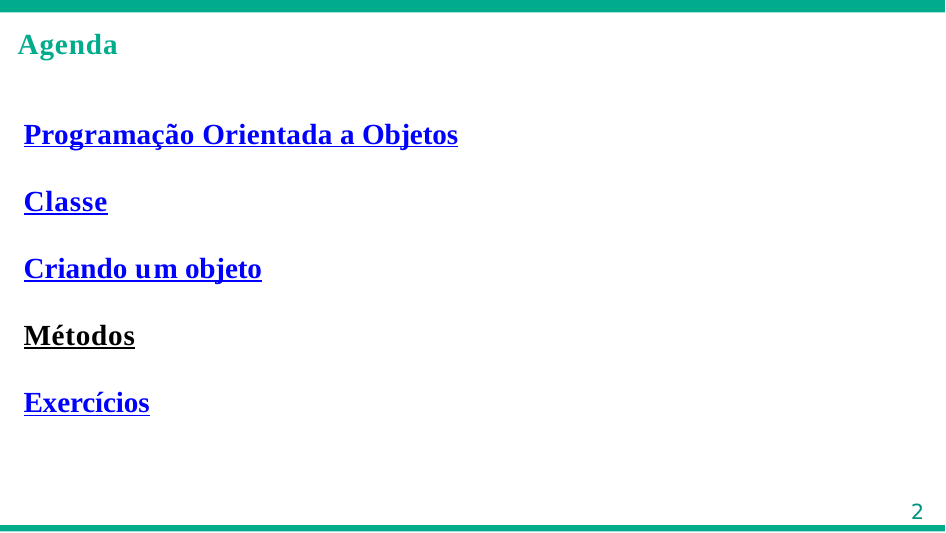

Agenda
# Programação Orientada a Objetos
Classe
Criando um objeto
Métodos Exercícios
2